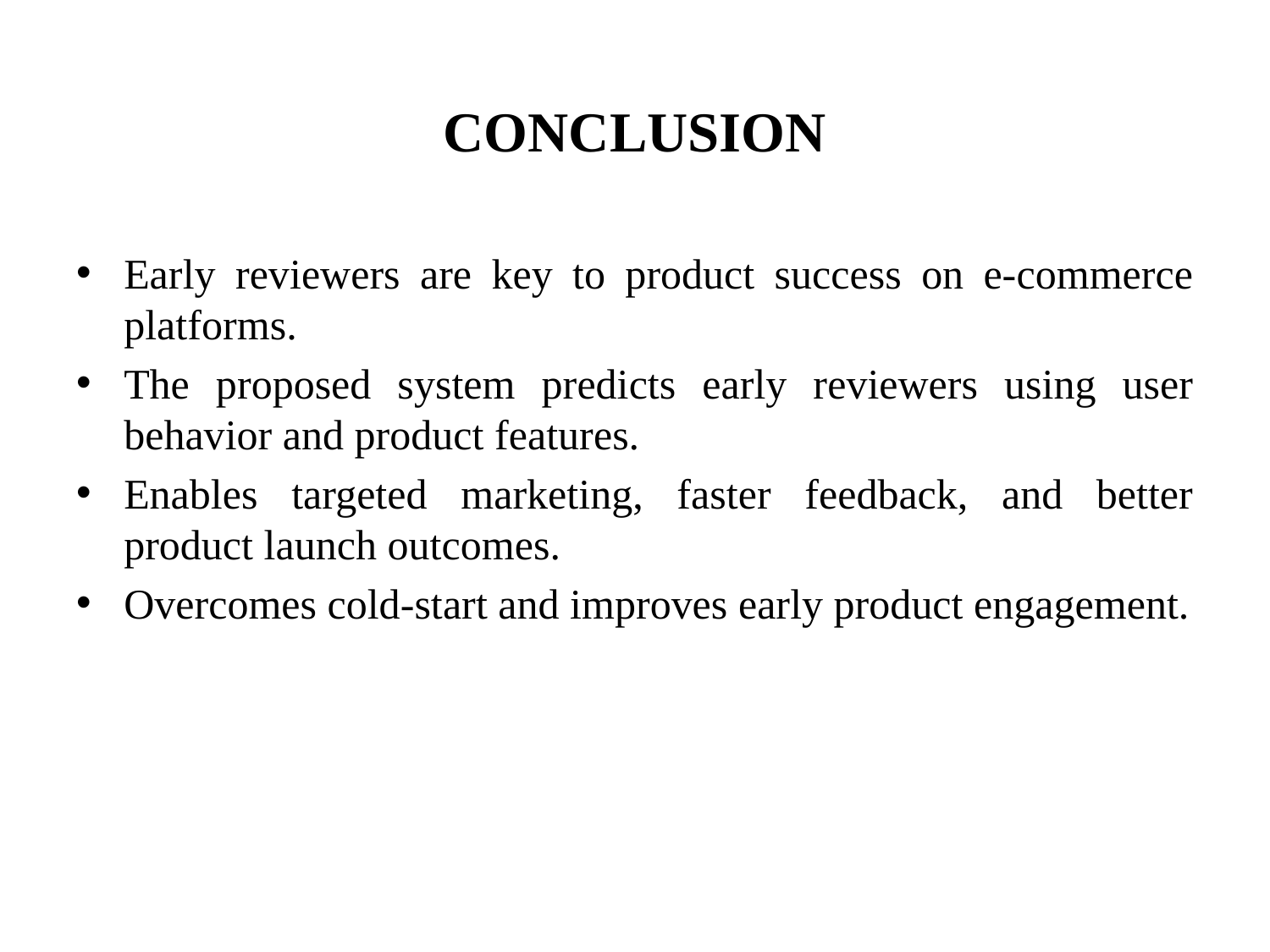

# CONCLUSION
Early reviewers are key to product success on e-commerce platforms.
The proposed system predicts early reviewers using user behavior and product features.
Enables targeted marketing, faster feedback, and better product launch outcomes.
Overcomes cold-start and improves early product engagement.